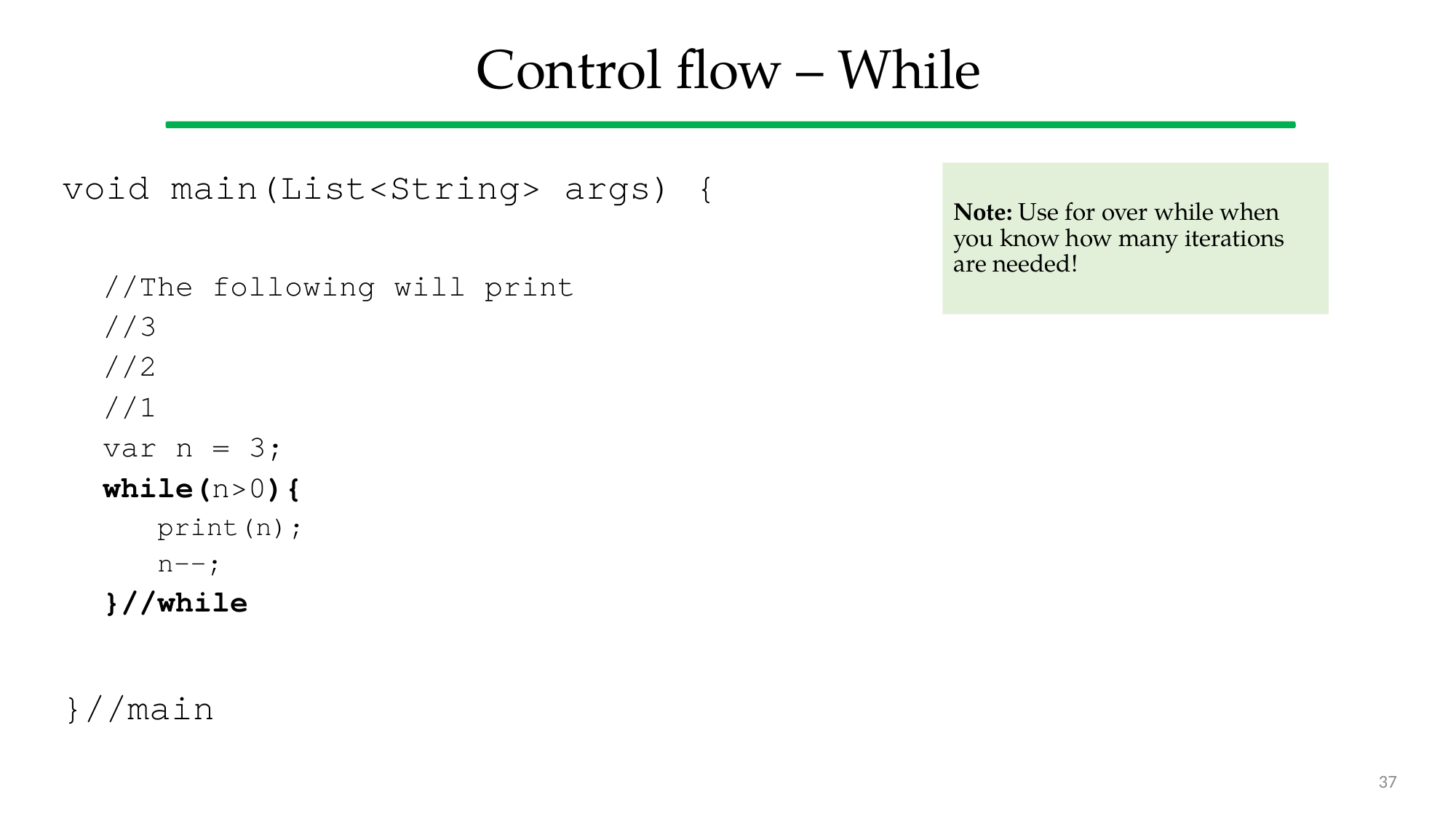

# Control flow – While
void main(List<String> args) {

//The following will print
//3
//2
//1
var n = 3;
while(n>0){
print(n);
n--;
}//while

}//main

Note: Use for over while when you know how many iterations are needed!
37